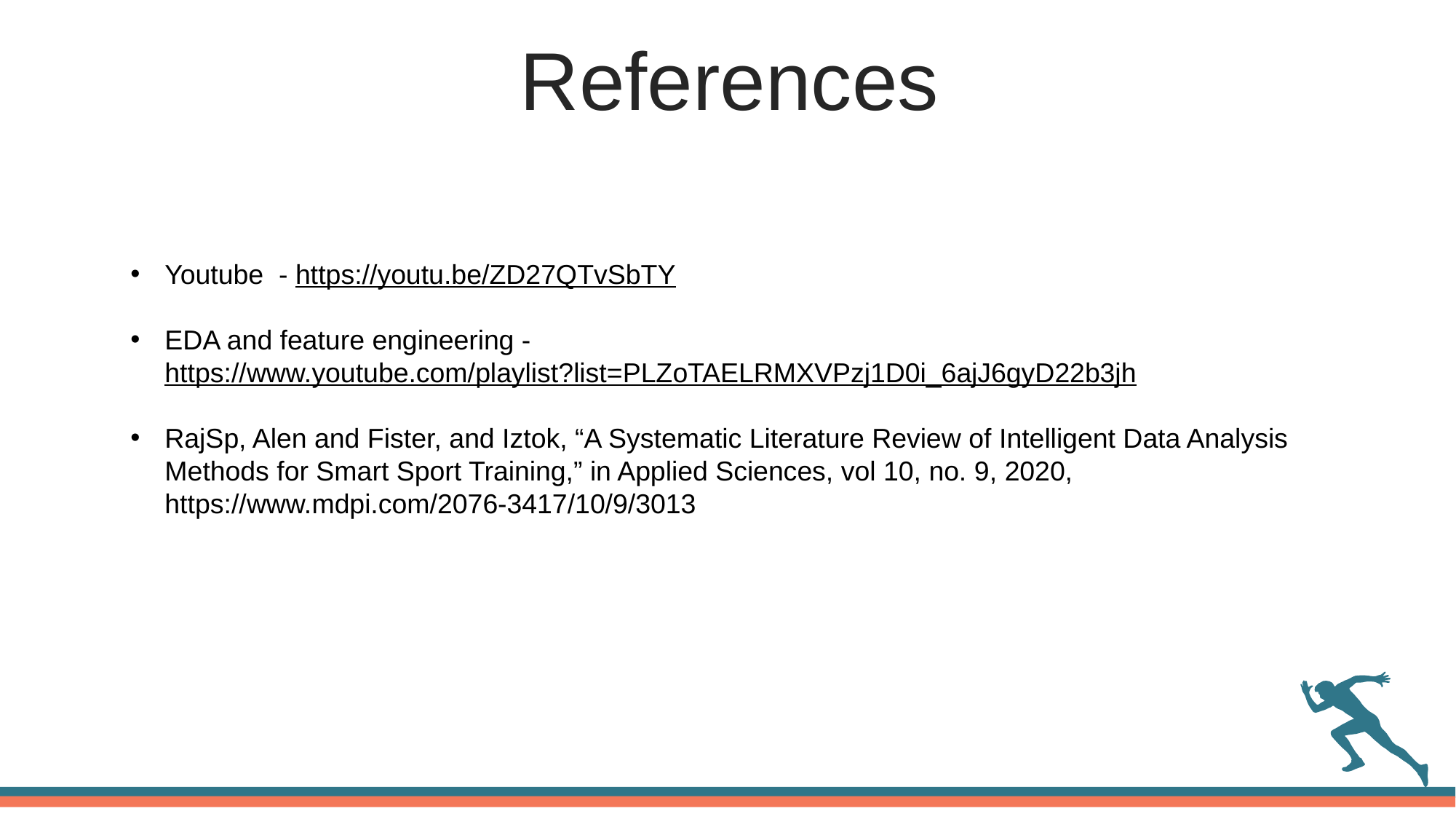

References
Youtube  - https://youtu.be/ZD27QTvSbTY

EDA and feature engineering - https://www.youtube.com/playlist?list=PLZoTAELRMXVPzj1D0i_6ajJ6gyD22b3jh

RajSp, Alen and Fister, and Iztok, “A Systematic Literature Review of Intelligent Data Analysis Methods for Smart Sport Training,” in Applied Sciences, vol 10, no. 9, 2020, https://www.mdpi.com/2076-3417/10/9/3013